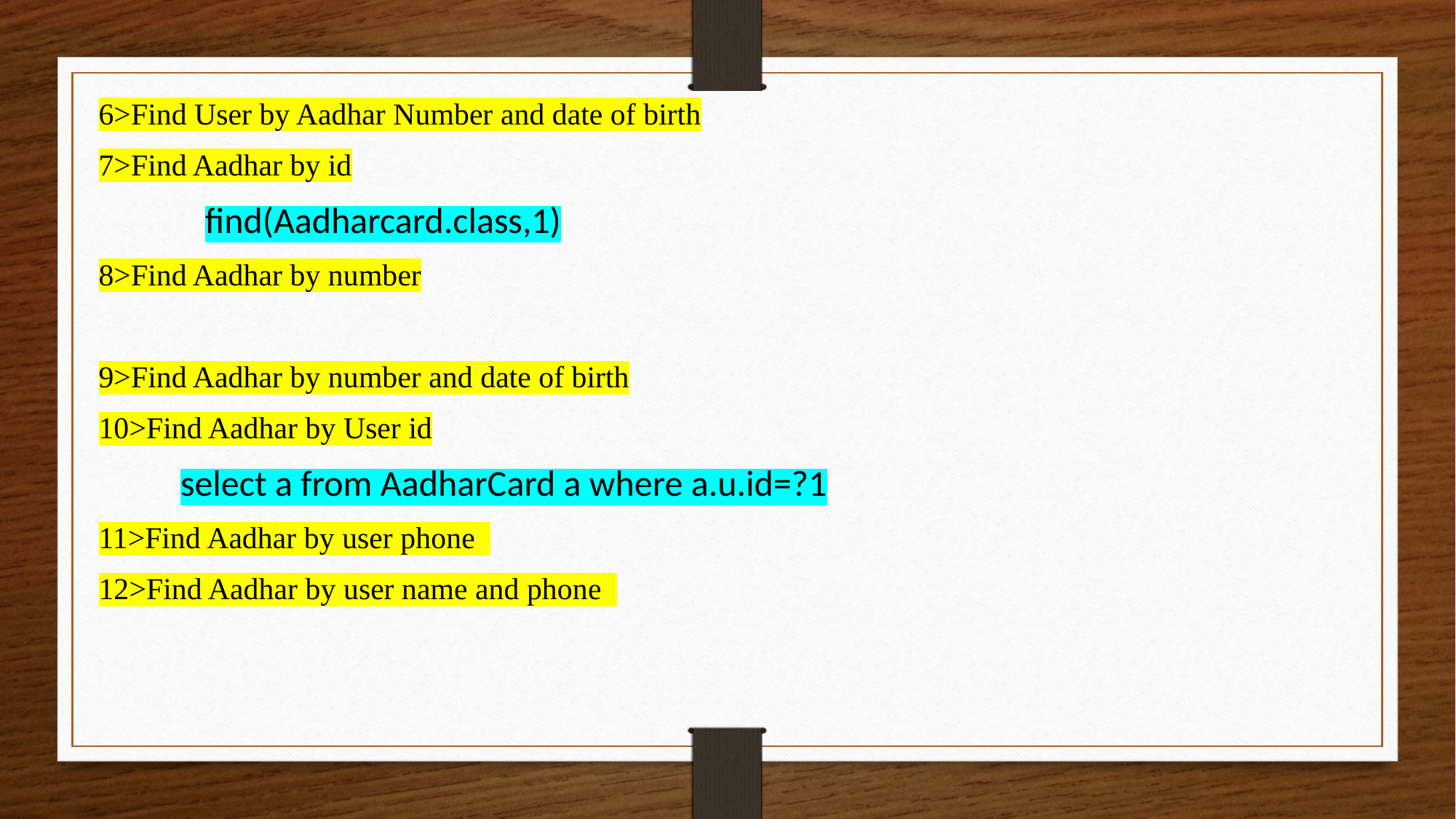

6>Find User by Aadhar Number and date of birth
7>Find Aadhar by id
             find(Aadharcard.class,1)
8>Find Aadhar by number

9>Find Aadhar by number and date of birth
10>Find Aadhar by User id
          select a from AadharCard a where a.u.id=?1
11>Find Aadhar by user phone
12>Find Aadhar by user name and phone